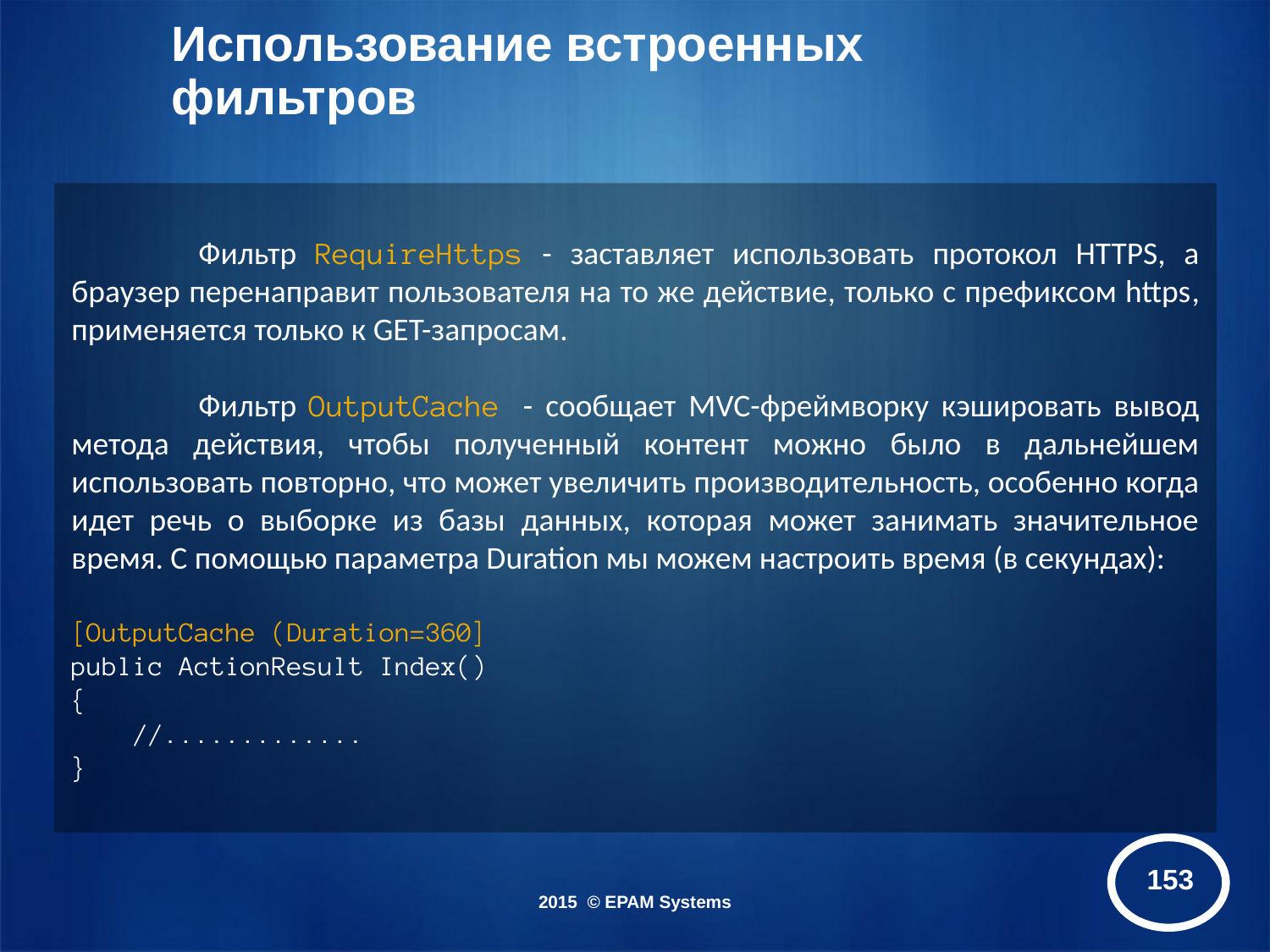

# Использование встроенных фильтров
	Фильтр RequireHttps - заставляет использовать протокол HTTPS, а браузер перенаправит пользователя на то же действие, только с префиксом https, применяется только к GET-запросам.

	Фильтр OutputCache - сообщает MVC-фреймворку кэшировать вывод метода действия, чтобы полученный контент можно было в дальнейшем использовать повторно, что может увеличить производительность, особенно когда идет речь о выборке из базы данных, которая может занимать значительное время. С помощью параметра Duration мы можем настроить время (в секундах):

[OutputCache (Duration=360]
public ActionResult Index()
{
    //.............
}
2015  © EPAM Systems